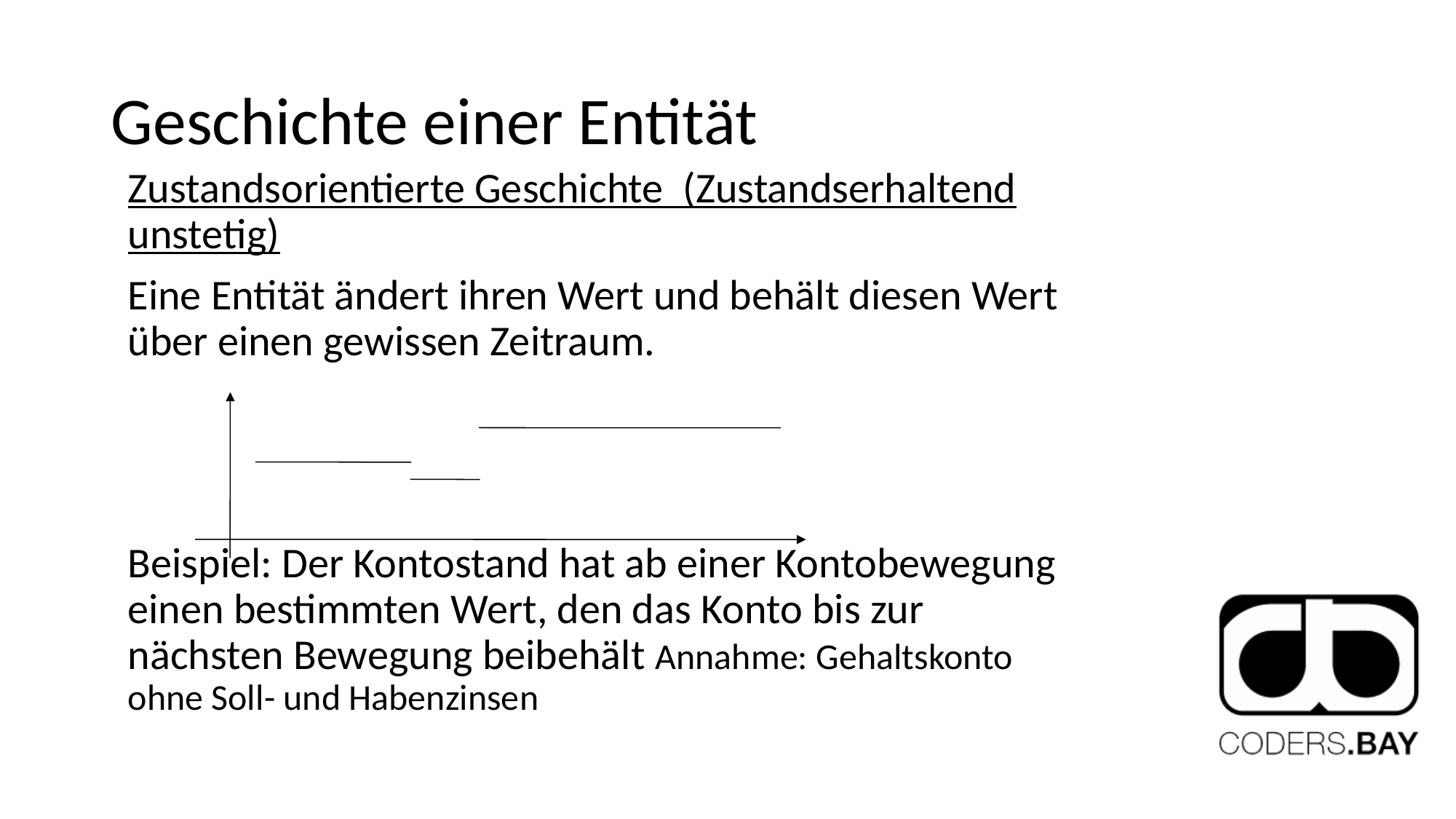

# Geschichte einer Entität
Zustandsorientierte Geschichte  (Zustandserhaltend unstetig)
Eine Entität ändert ihren Wert und behält diesen Wert über einen gewissen Zeitraum.

Beispiel: Der Kontostand hat ab einer Kontobewegung einen bestimmten Wert, den das Konto bis zur nächsten Bewegung beibehält Annahme: Gehaltskonto ohne Soll- und Habenzinsen